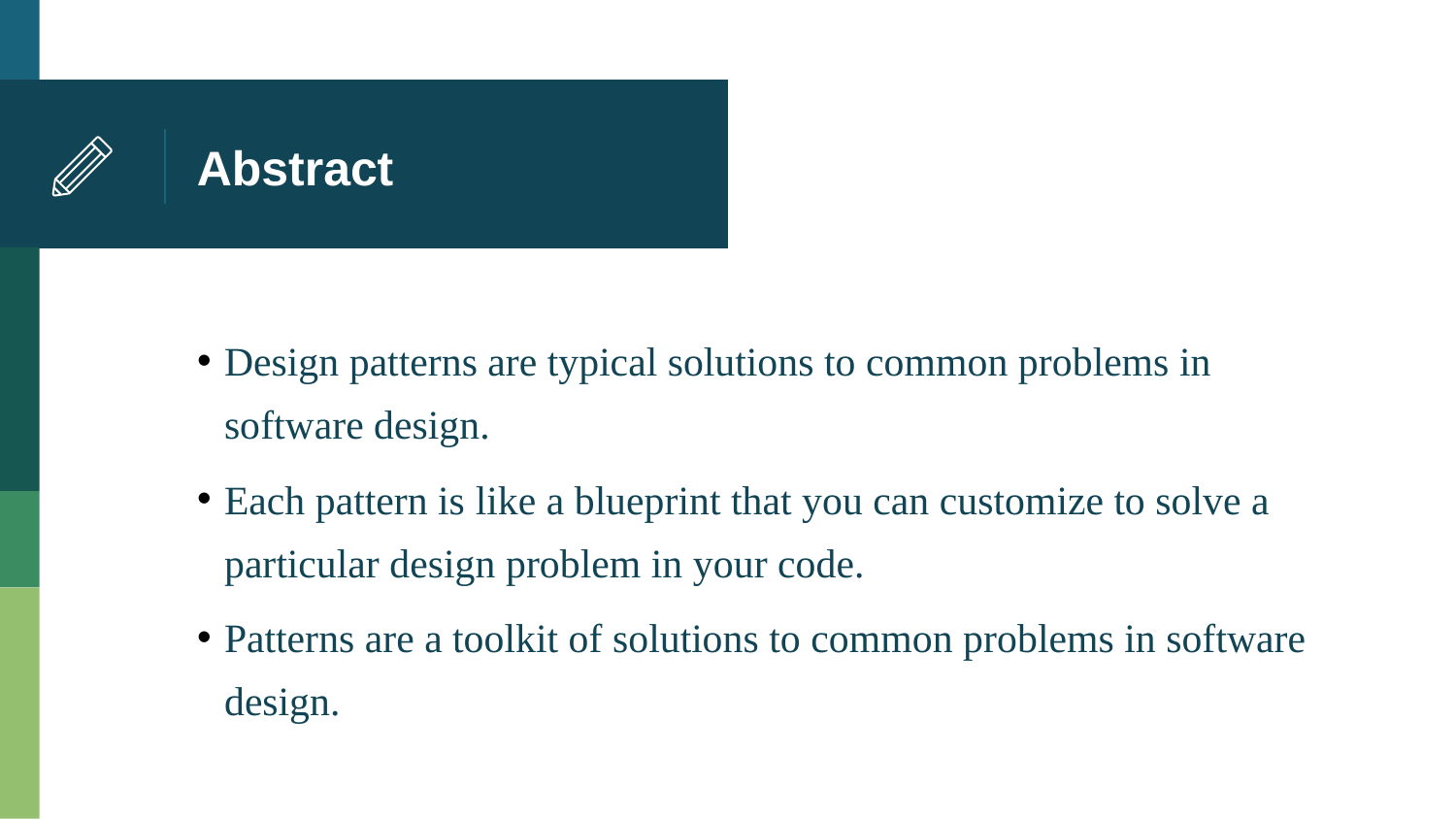

# Abstract

Design patterns are typical solutions to common problems in software design.
Each pattern is like a blueprint that you can customize to solve a particular design problem in your code.
Patterns are a toolkit of solutions to common problems in software design.
2